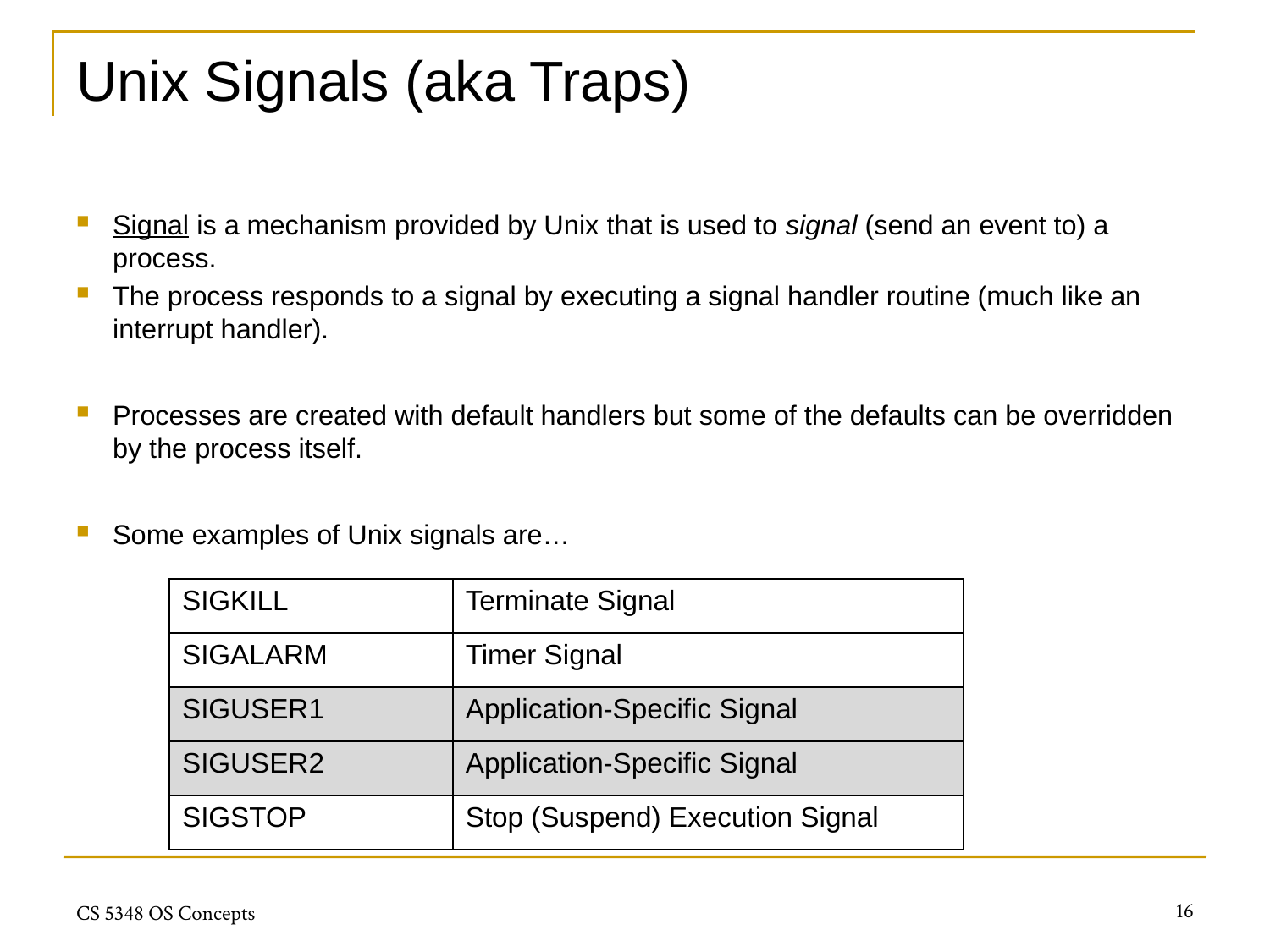

# Unix Signals (aka Traps)
Signal is a mechanism provided by Unix that is used to signal (send an event to) a process.
The process responds to a signal by executing a signal handler routine (much like an interrupt handler).

Processes are created with default handlers but some of the defaults can be overridden by the process itself.

Some examples of Unix signals are…
| SIGKILL | Terminate Signal |
| --- | --- |
| SIGALARM | Timer Signal |
| SIGUSER1 | Application-Specific Signal |
| SIGUSER2 | Application-Specific Signal |
| SIGSTOP | Stop (Suspend) Execution Signal |
16
CS 5348 OS Concepts